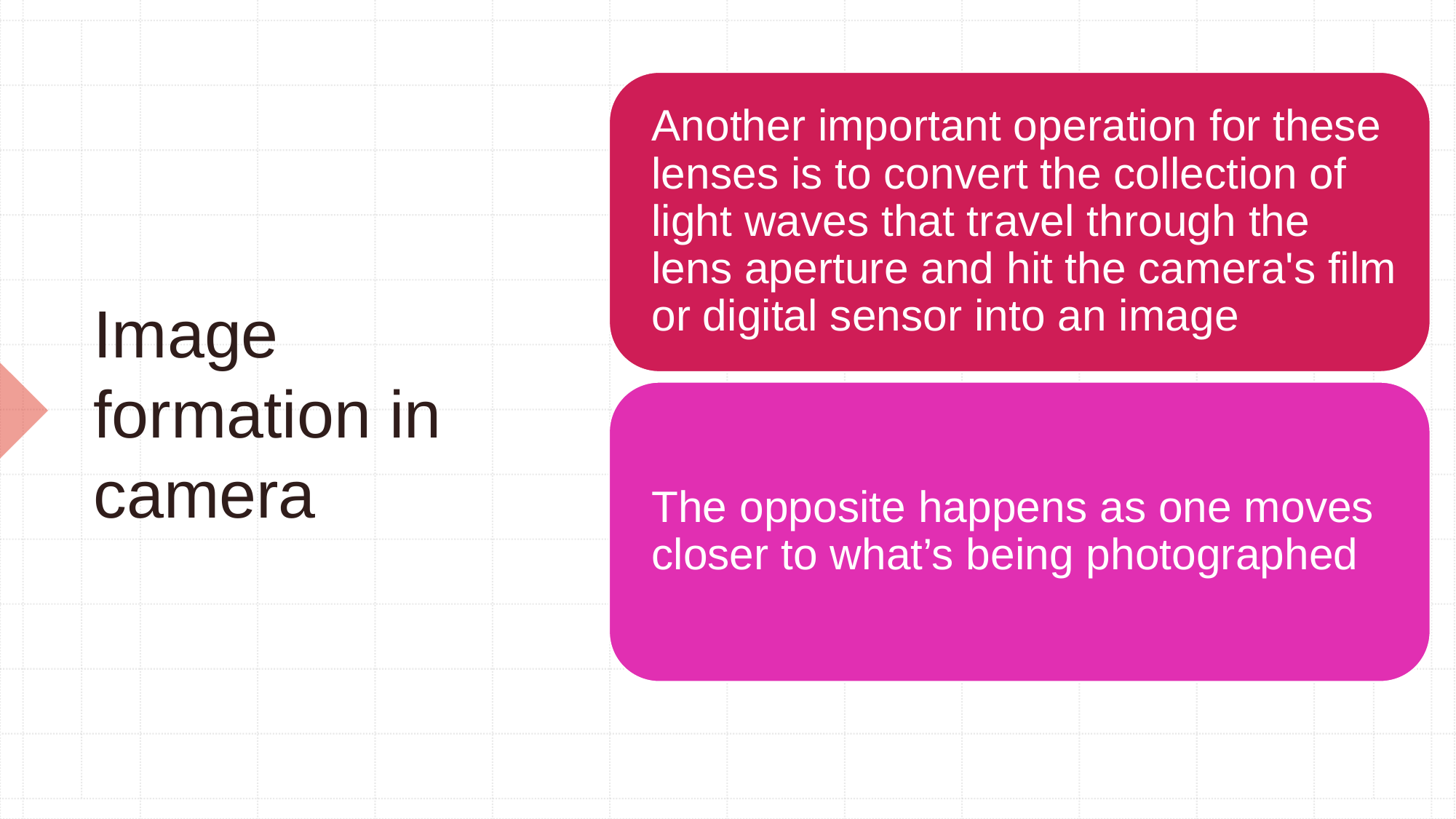

Another important operation for these lenses is to convert the collection of light waves that travel through the lens aperture and hit the camera's film or digital sensor into an image
The opposite happens as one moves closer to what’s being photographed
# Image formation in camera